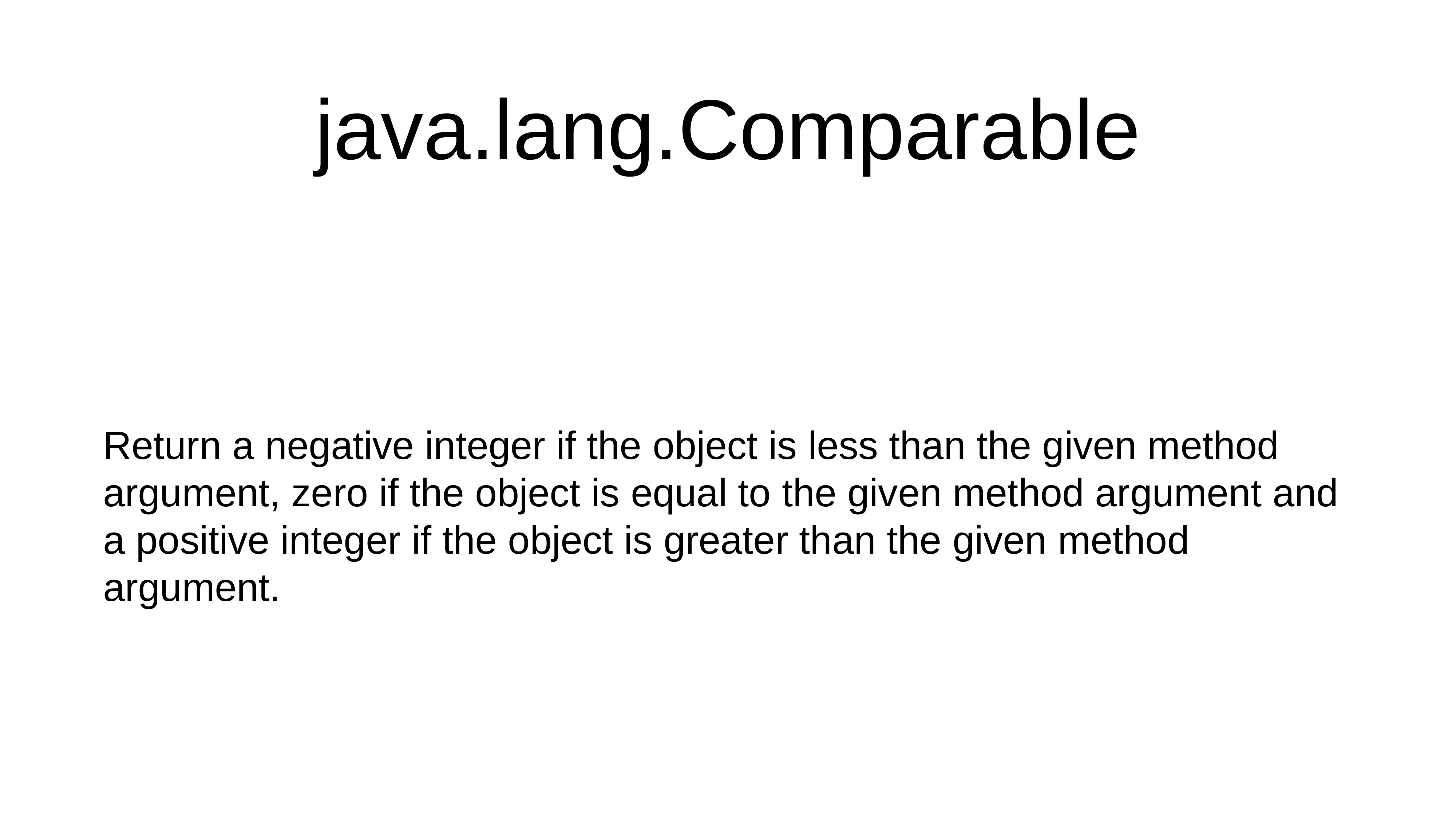

# java.lang.Comparable

Return a negative integer if the object is less than the given method argument, zero if the object is equal to the given method argument and a positive integer if the object is greater than the given method argument.